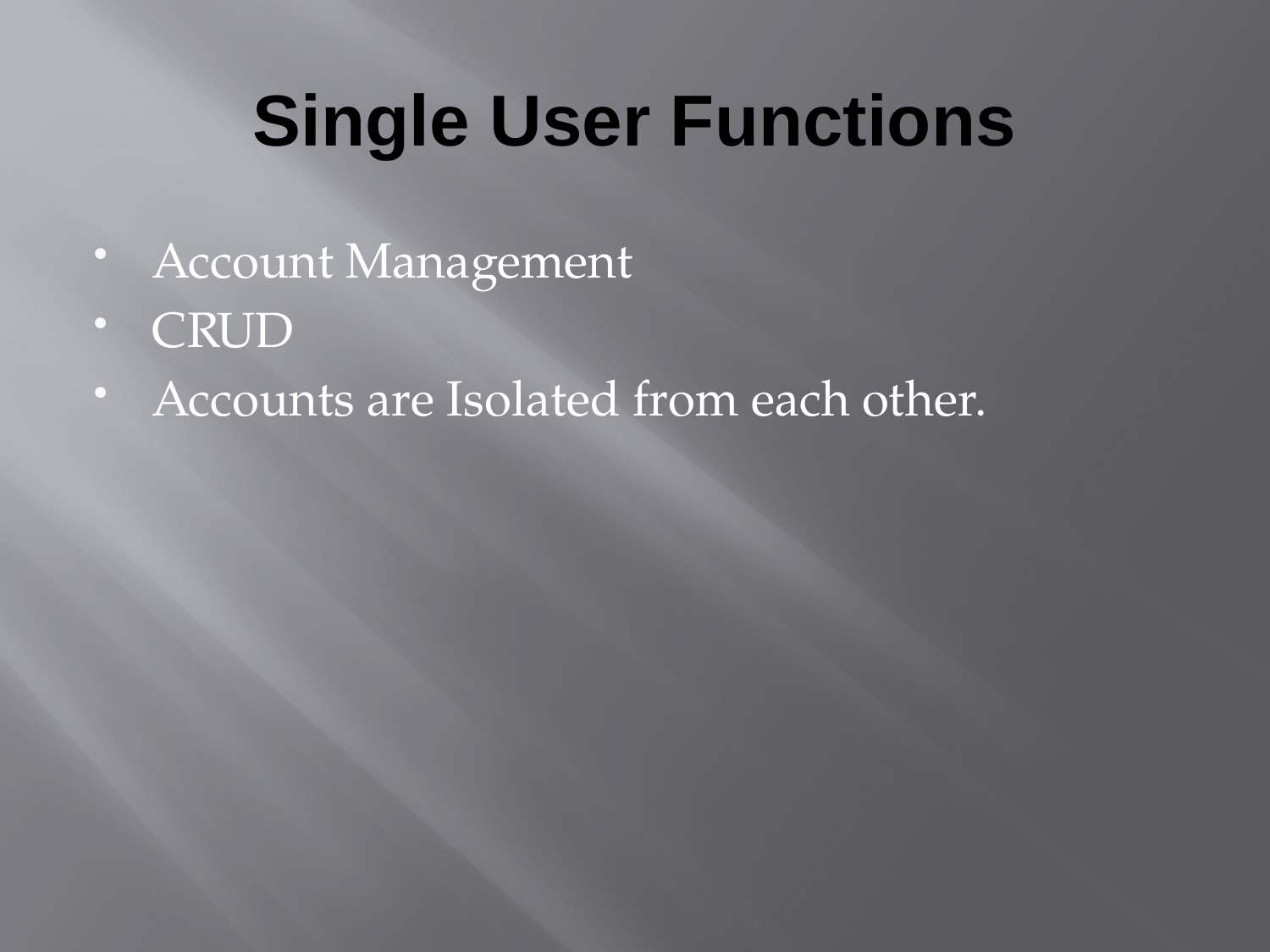

# Single User Functions
Account Management
CRUD
Accounts are Isolated from each other.